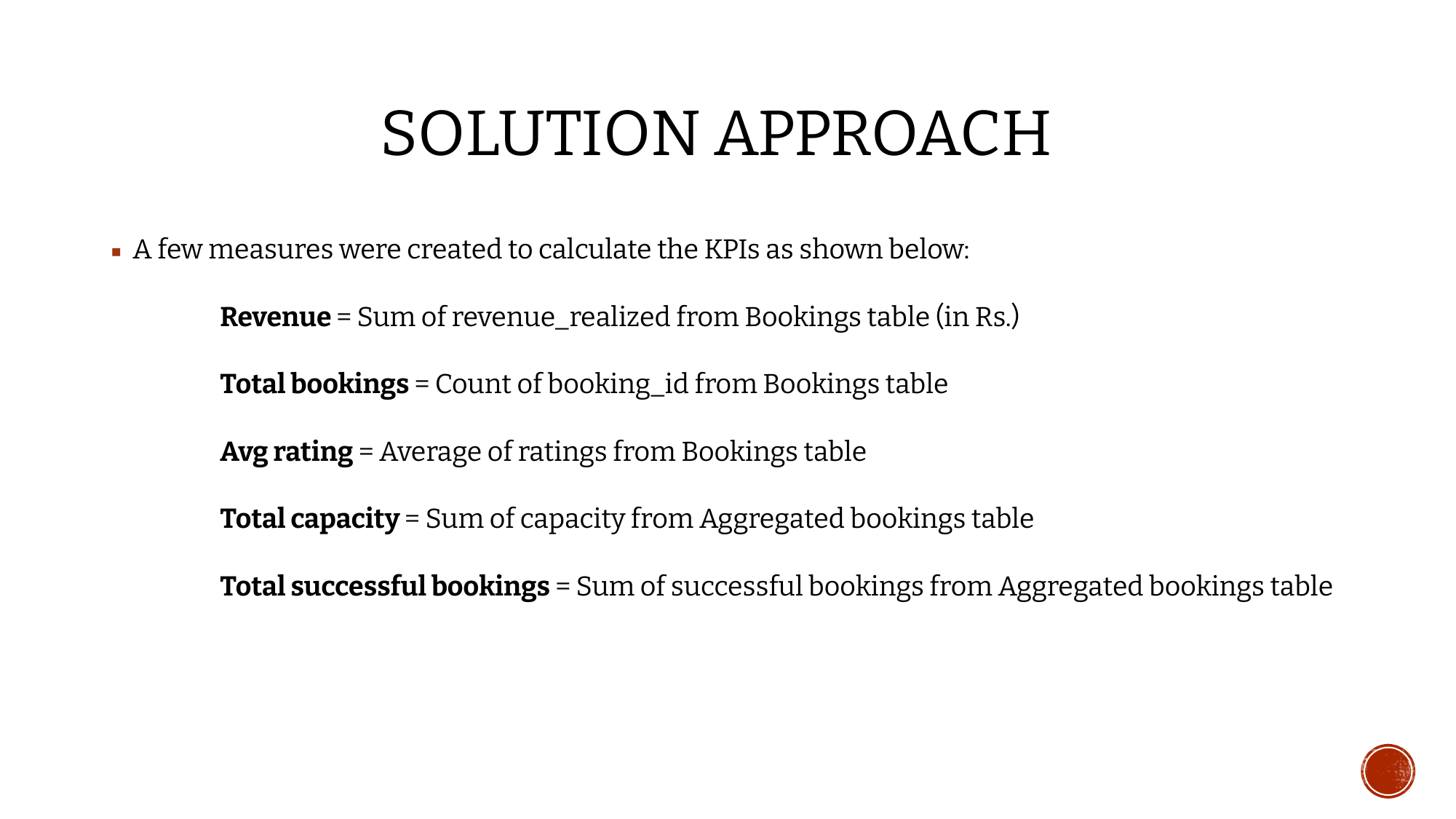

# SOLUTION APPROACH
A few measures were created to calculate the KPIs as shown below:
	Revenue = Sum of revenue_realized from Bookings table (in Rs.)
	Total bookings = Count of booking_id from Bookings table
	Avg rating = Average of ratings from Bookings table
	Total capacity = Sum of capacity from Aggregated bookings table
	Total successful bookings = Sum of successful bookings from Aggregated bookings table